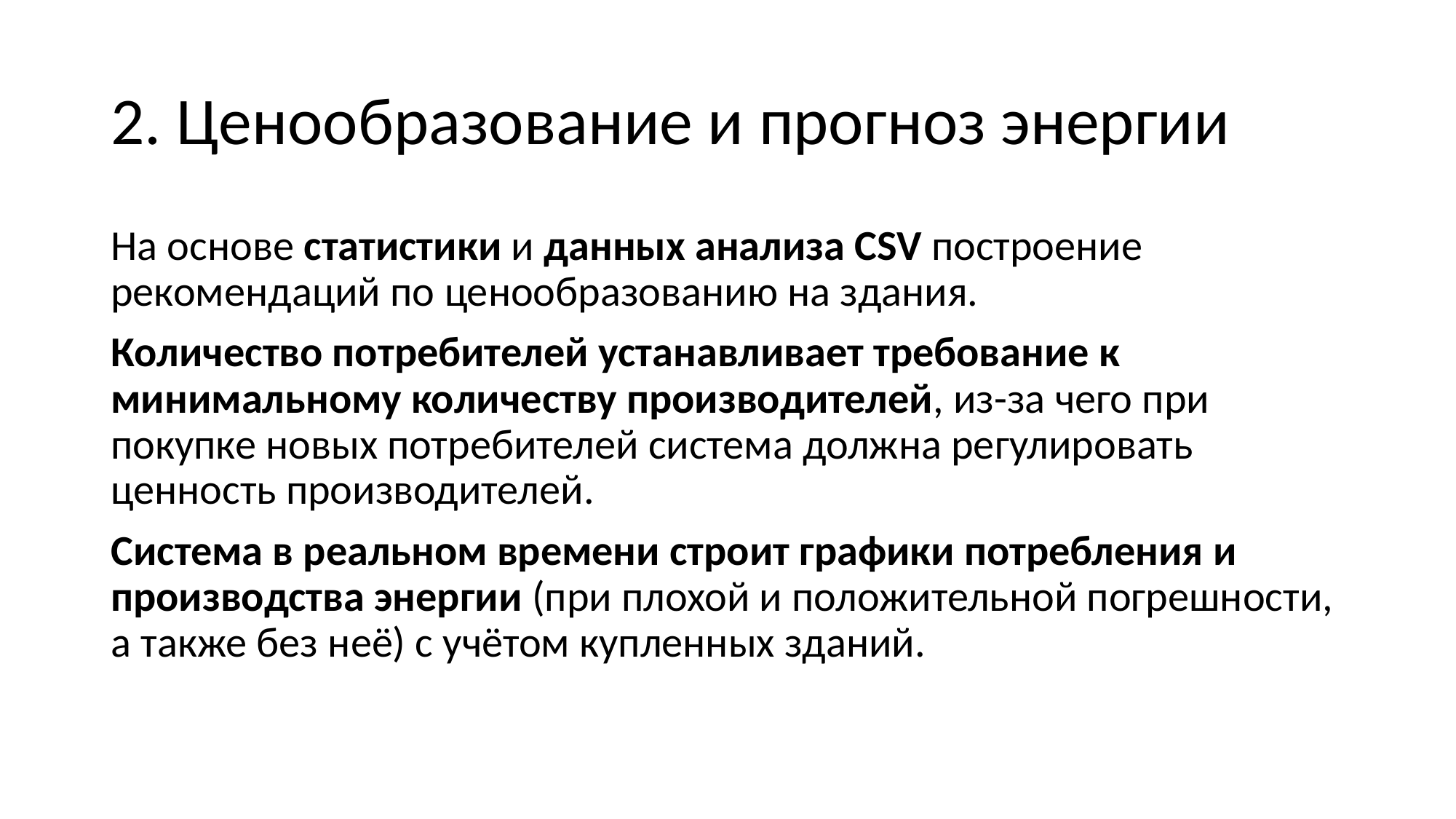

# 2. Ценообразование и прогноз энергии
На основе статистики и данных анализа CSV построение рекомендаций по ценообразованию на здания.
Количество потребителей устанавливает требование к минимальному количеству производителей, из-за чего при покупке новых потребителей система должна регулировать ценность производителей.
Система в реальном времени строит графики потребления и производства энергии (при плохой и положительной погрешности, а также без неё) с учётом купленных зданий.